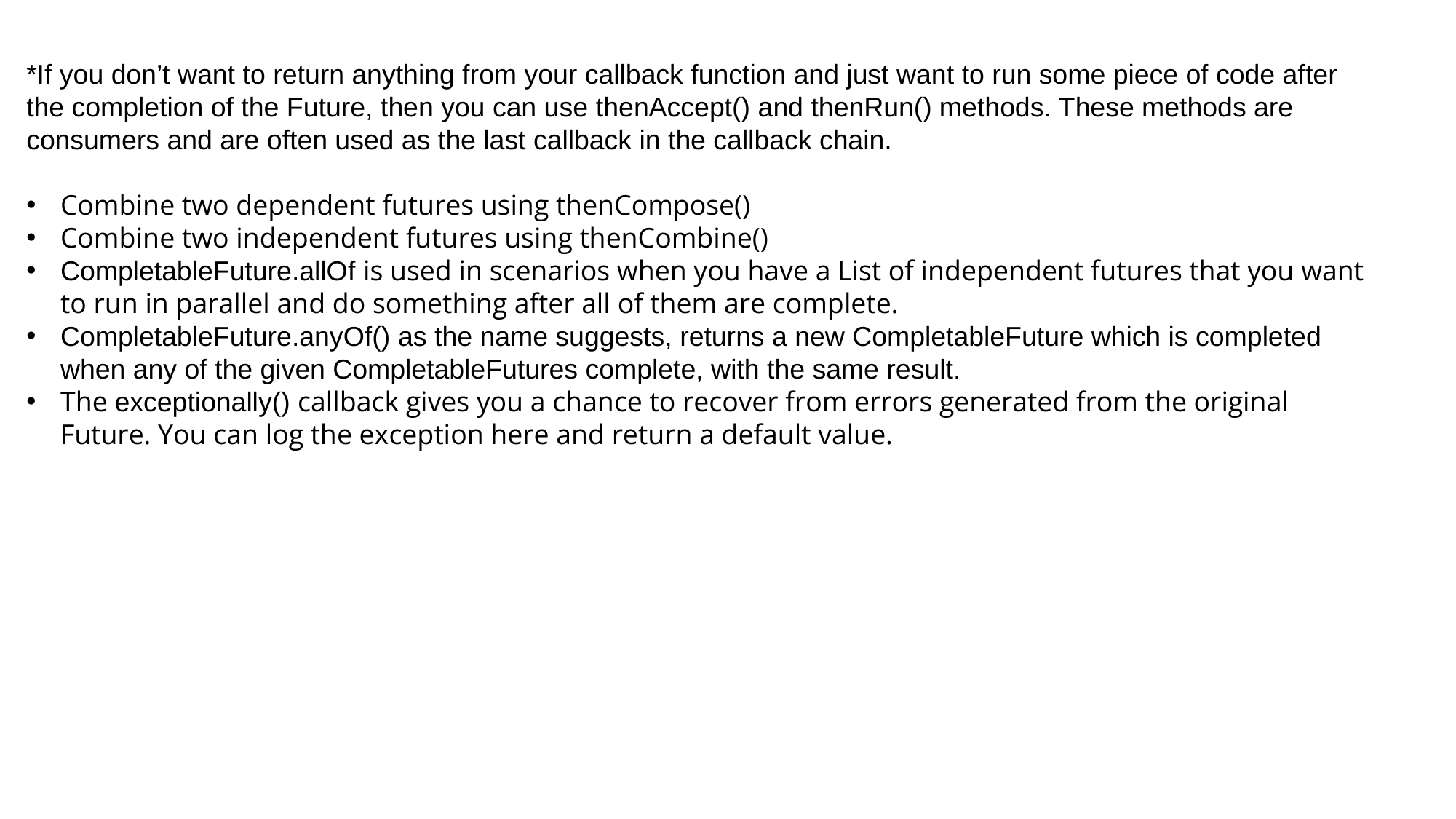

*If you don’t want to return anything from your callback function and just want to run some piece of code after the completion of the Future, then you can use thenAccept() and thenRun() methods. These methods are consumers and are often used as the last callback in the callback chain.

Combine two dependent futures using thenCompose()
Combine two independent futures using thenCombine()
CompletableFuture.allOf is used in scenarios when you have a List of independent futures that you want to run in parallel and do something after all of them are complete.
CompletableFuture.anyOf() as the name suggests, returns a new CompletableFuture which is completed when any of the given CompletableFutures complete, with the same result.
The exceptionally() callback gives you a chance to recover from errors generated from the original Future. You can log the exception here and return a default value.